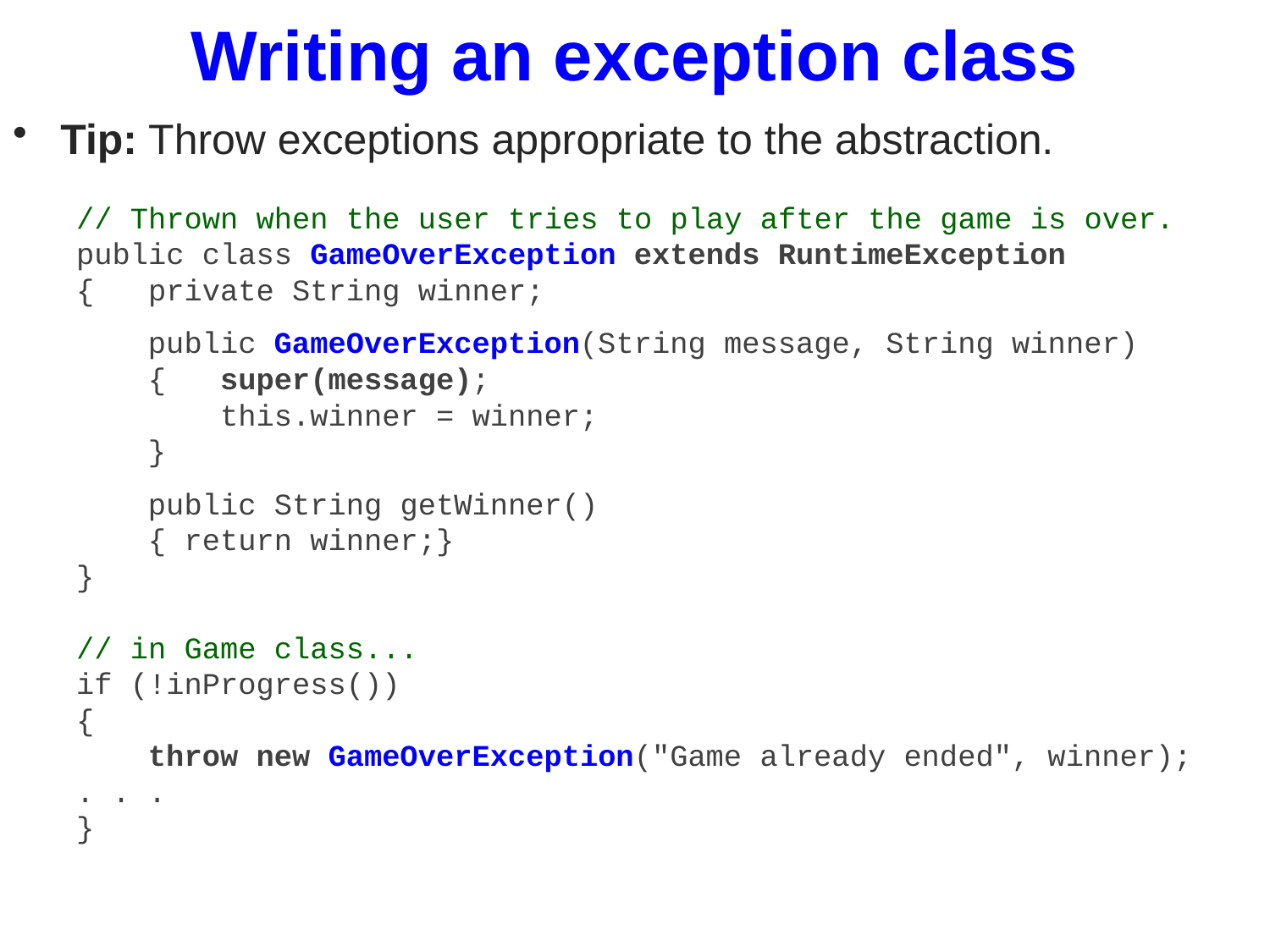

# Writing an exception class
Tip: Throw exceptions appropriate to the abstraction.

// Thrown when the user tries to play after the game is over.
public class GameOverException extends RuntimeException
{   private String winner;

    public GameOverException(String message, String winner)
    {   super(message);
        this.winner = winner;
    }

    public String getWinner()
    { return winner;}
}

// in Game class...
if (!inProgress())
{
    throw new GameOverException("Game already ended", winner);
. . .
}